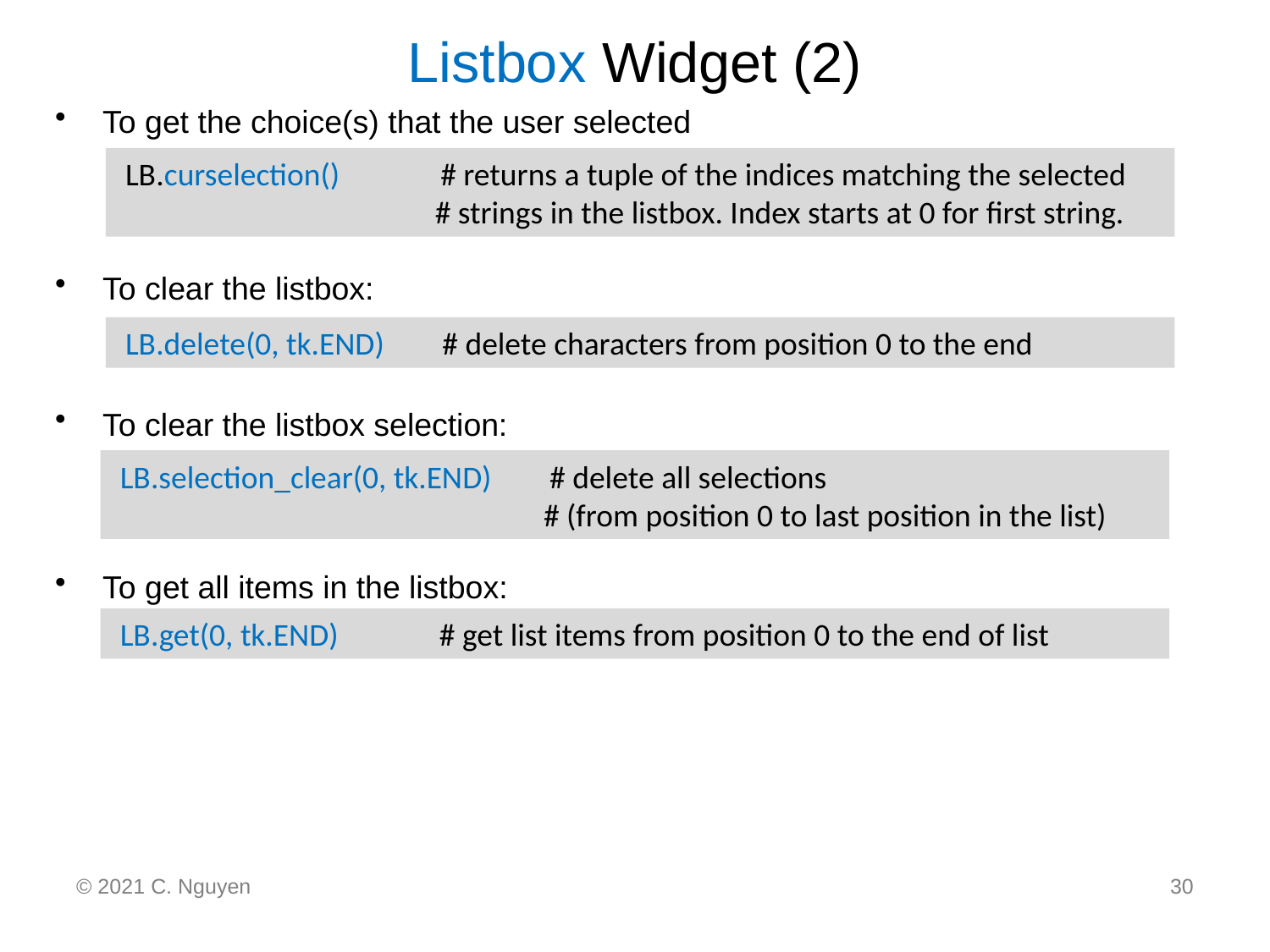

# Listbox Widget (2)
To get the choice(s) that the user selected

To clear the listbox:

To clear the listbox selection:

To get all items in the listbox:

 LB.curselection()              # returns a tuple of the indices matching the selected
                                            # strings in the listbox. Index starts at 0 for first string.
 LB.delete(0, tk.END)        # delete characters from position 0 to the end
 LB.selection_clear(0, tk.END)        # delete all selections
                                                            # (from position 0 to last position in the list)
 LB.get(0, tk.END)              # get list items from position 0 to the end of list
© 2021 C. Nguyen
30